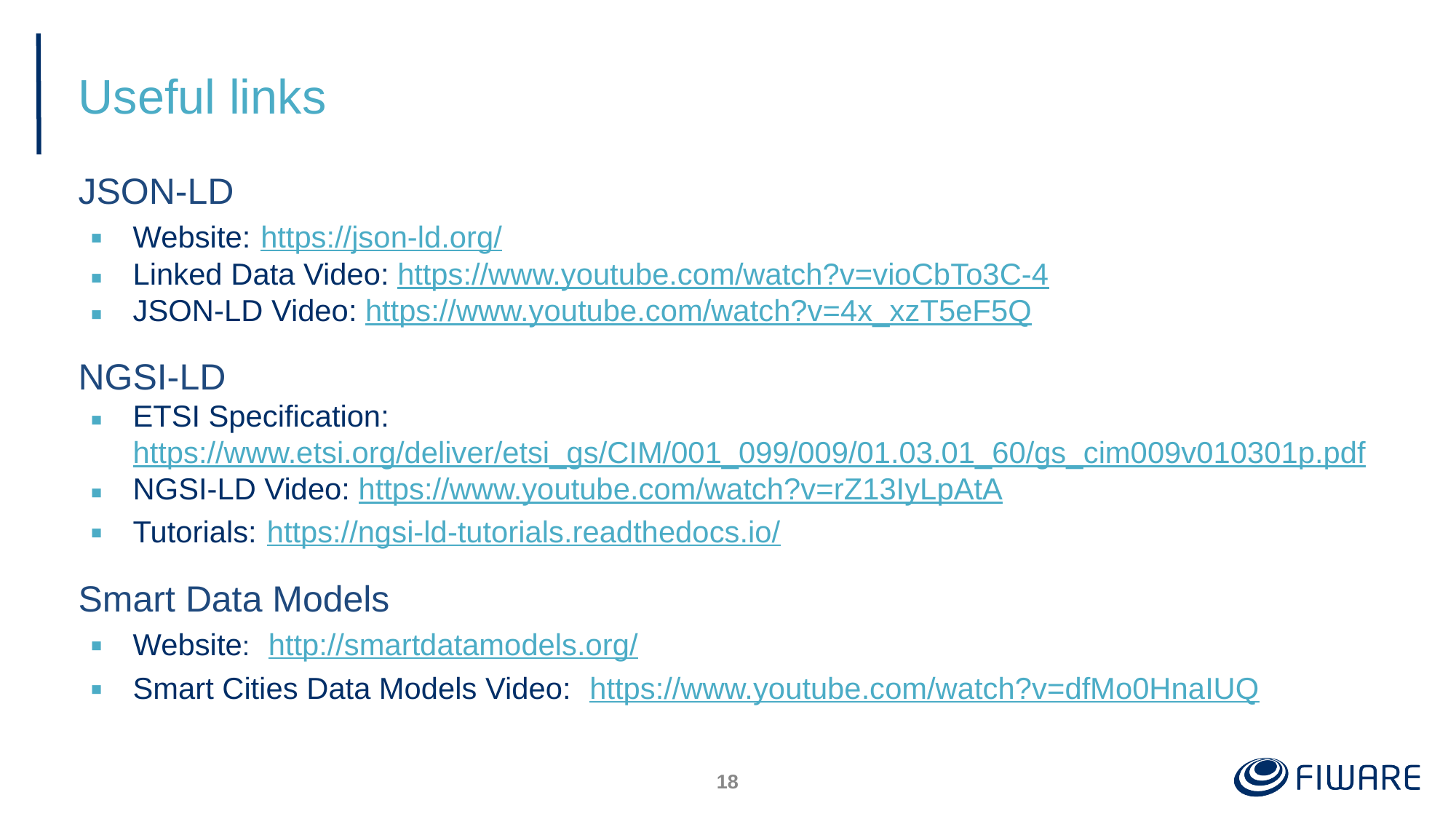

# Useful links
JSON-LD
Website: https://json-ld.org/
Linked Data Video: https://www.youtube.com/watch?v=vioCbTo3C-4
JSON-LD Video: https://www.youtube.com/watch?v=4x_xzT5eF5Q

NGSI-LD
ETSI Specification: https://www.etsi.org/deliver/etsi_gs/CIM/001_099/009/01.03.01_60/gs_cim009v010301p.pdf
NGSI-LD Video: https://www.youtube.com/watch?v=rZ13IyLpAtA
Tutorials: https://ngsi-ld-tutorials.readthedocs.io/

Smart Data Models
Website:  http://smartdatamodels.org/
Smart Cities Data Models Video:  https://www.youtube.com/watch?v=dfMo0HnaIUQ

18